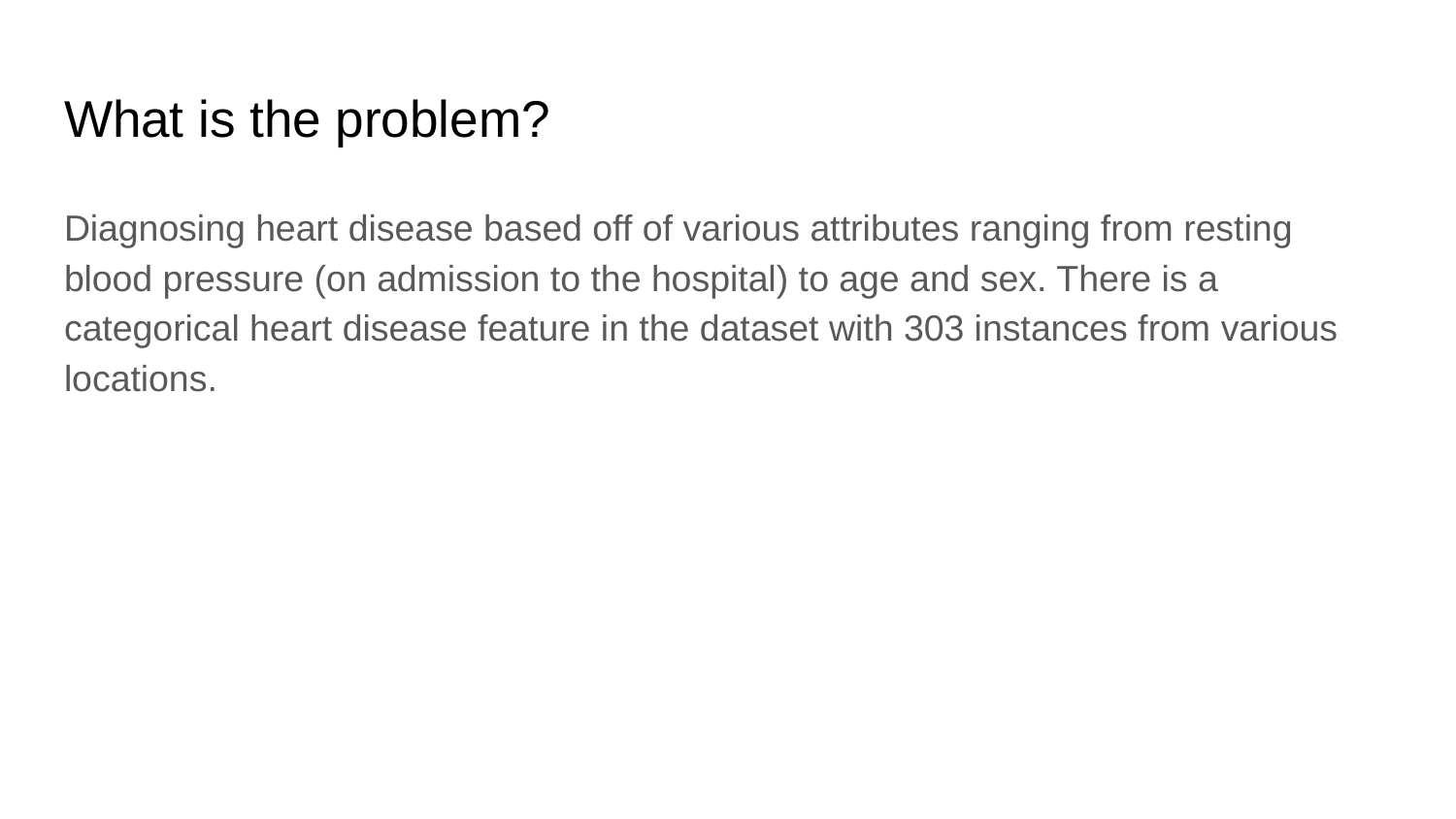

# What is the problem?
Diagnosing heart disease based off of various attributes ranging from resting blood pressure (on admission to the hospital) to age and sex. There is a categorical heart disease feature in the dataset with 303 instances from various locations.